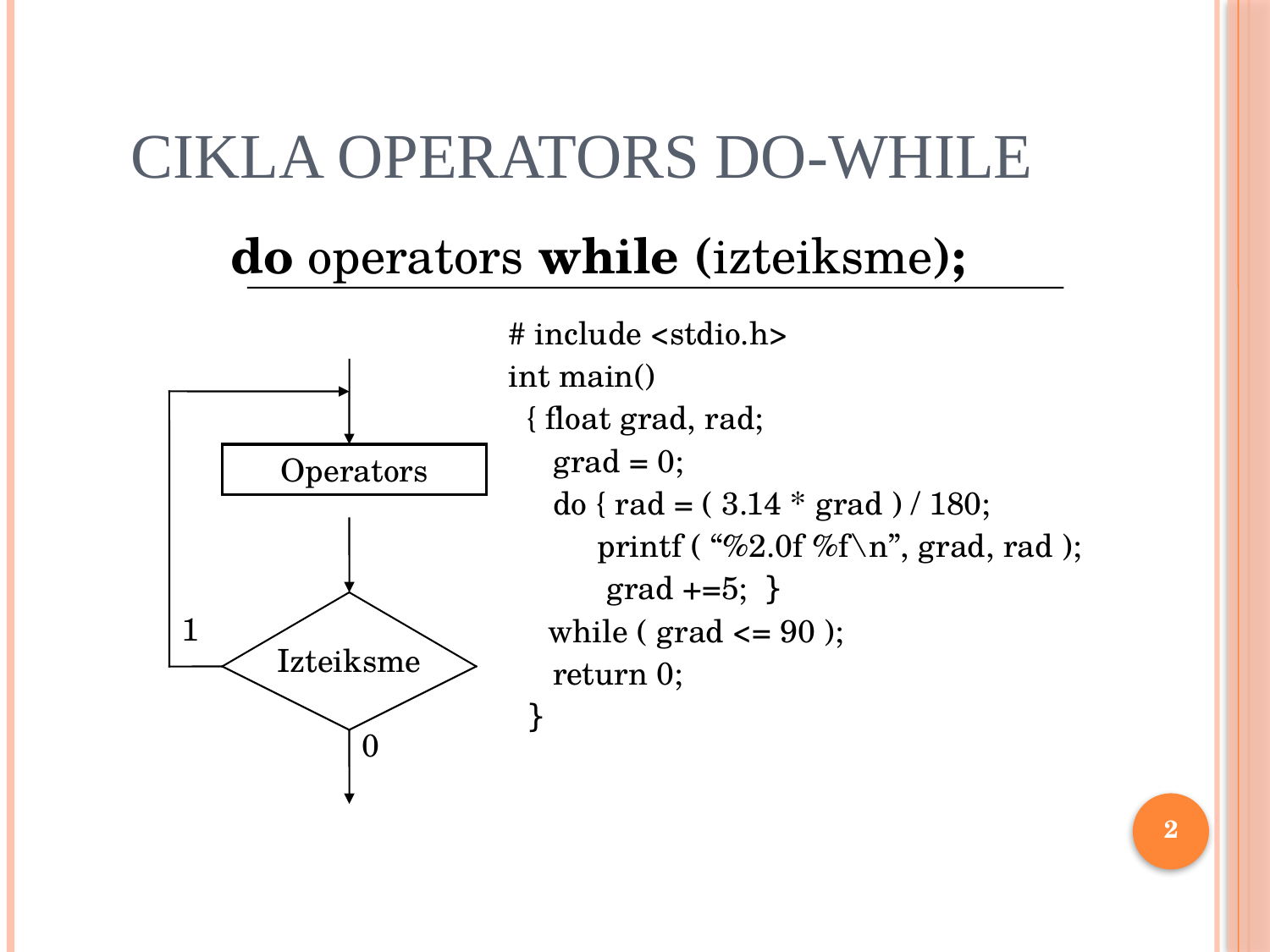

# Cikla operators do-while
do operators while (izteiksme);

# include <stdio.h>
int main()
  { float grad, rad;
     grad = 0;
     do { rad = ( 3.14 * grad ) / 180;
          printf ( “%2.0f %f\n”, grad, rad );
           grad +=5;  }
    while ( grad <= 90 );
     return 0;
  }

Operators

1
Izteiksme

0

2